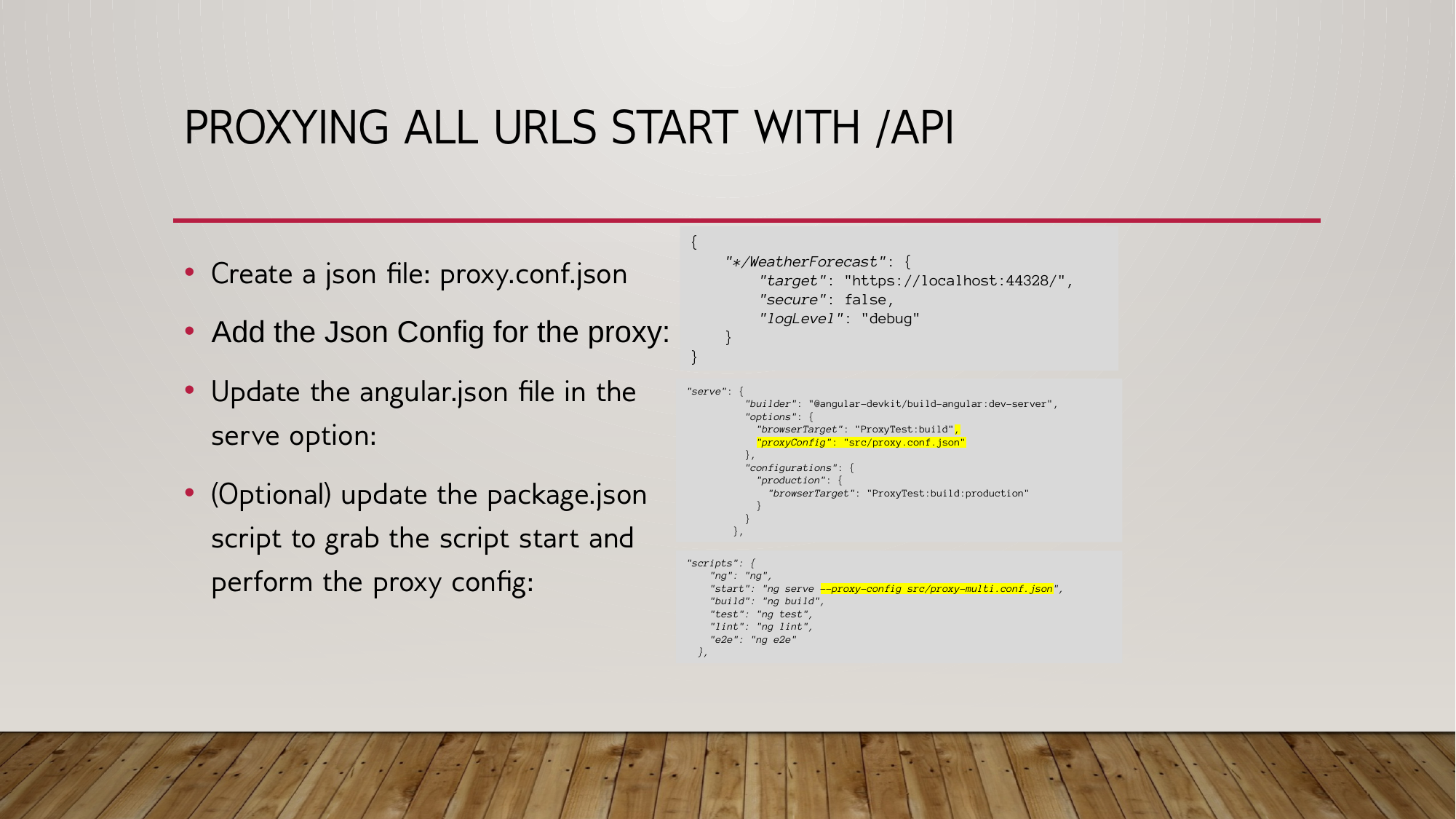

# Proxying all URLs start with /api
{
    "*/WeatherForecast": {
        "target": "https://localhost:44328/",
        "secure": false,
        "logLevel": "debug"
    }
}
Create a json file: proxy.conf.json
Add the Json Config for the proxy:
Update the angular.json file in the
serve option:
(Optional) update the package.json
script to grab the script start and
perform the proxy config:
"serve": {
          "builder": "@angular-devkit/build-angular:dev-server",
          "options": {
            "browserTarget": "ProxyTest:build",
            "proxyConfig": "src/proxy.conf.json"
          },
          "configurations": {
            "production": {
              "browserTarget": "ProxyTest:build:production"
            }
          }
        },
"scripts": {
    "ng": "ng",
    "start": "ng serve --proxy-config src/proxy-multi.conf.json",
    "build": "ng build",
    "test": "ng test",
    "lint": "ng lint",
    "e2e": "ng e2e"
  },